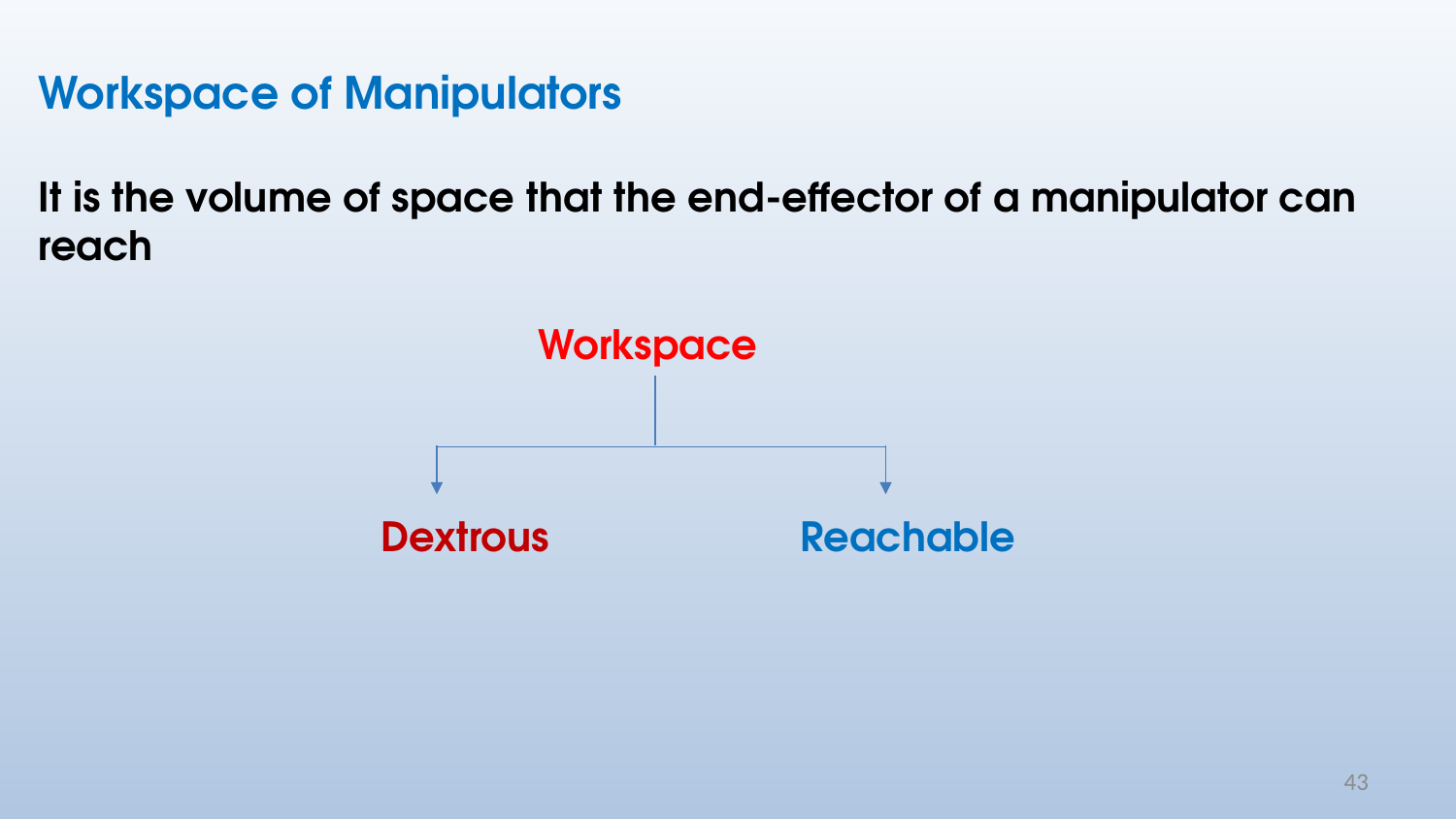

Workspace of Manipulators

It is the volume of space that the end-effector of a manipulator can reach

                              Dextrous                      Reachable

Workspace
43